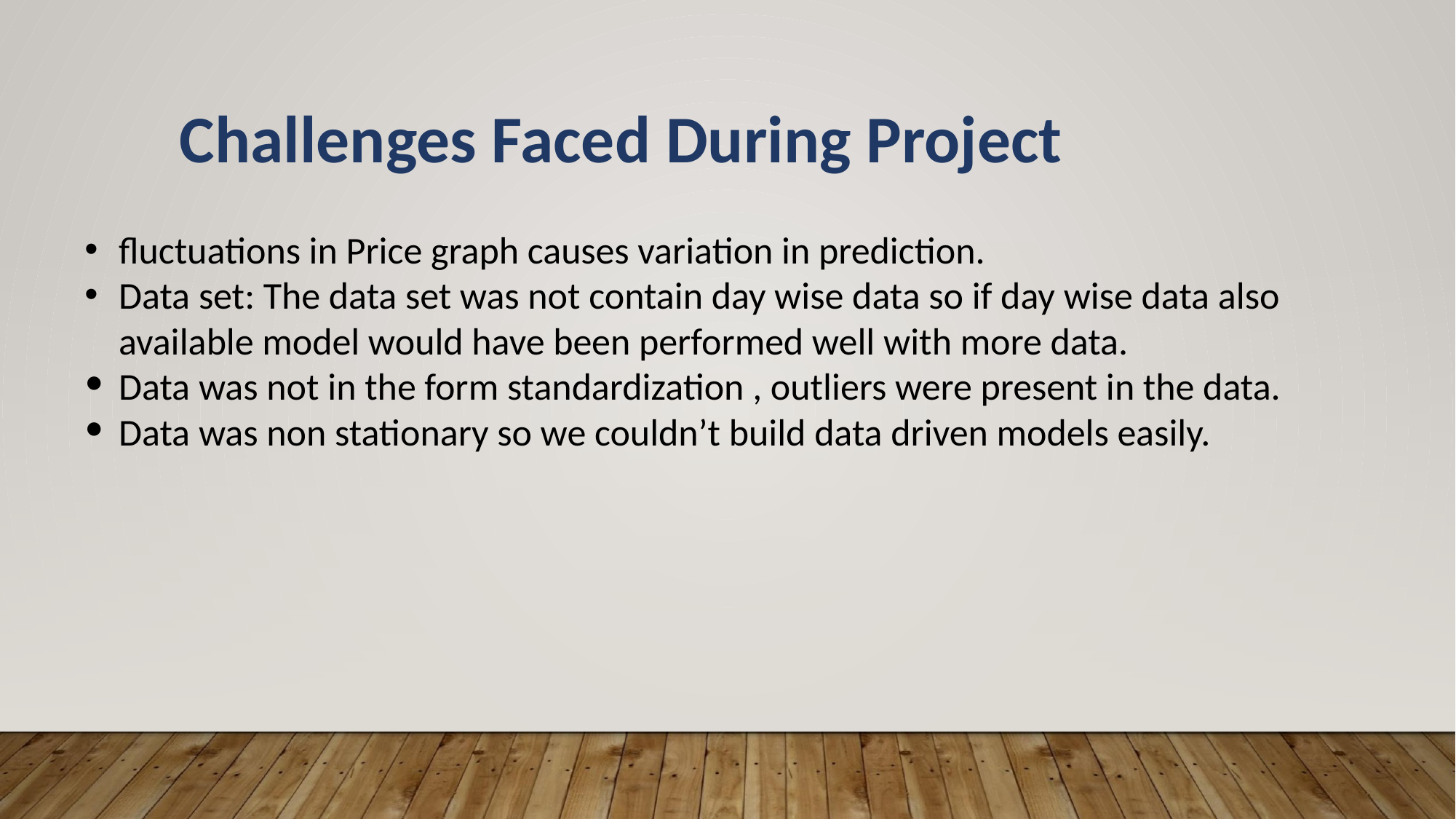

Challenges Faced During Project

fluctuations in Price graph causes variation in prediction.
Data set: The data set was not contain day wise data so if day wise data also available model would have been performed well with more data.
Data was not in the form standardization , outliers were present in the data.
Data was non stationary so we couldn’t build data driven models easily.